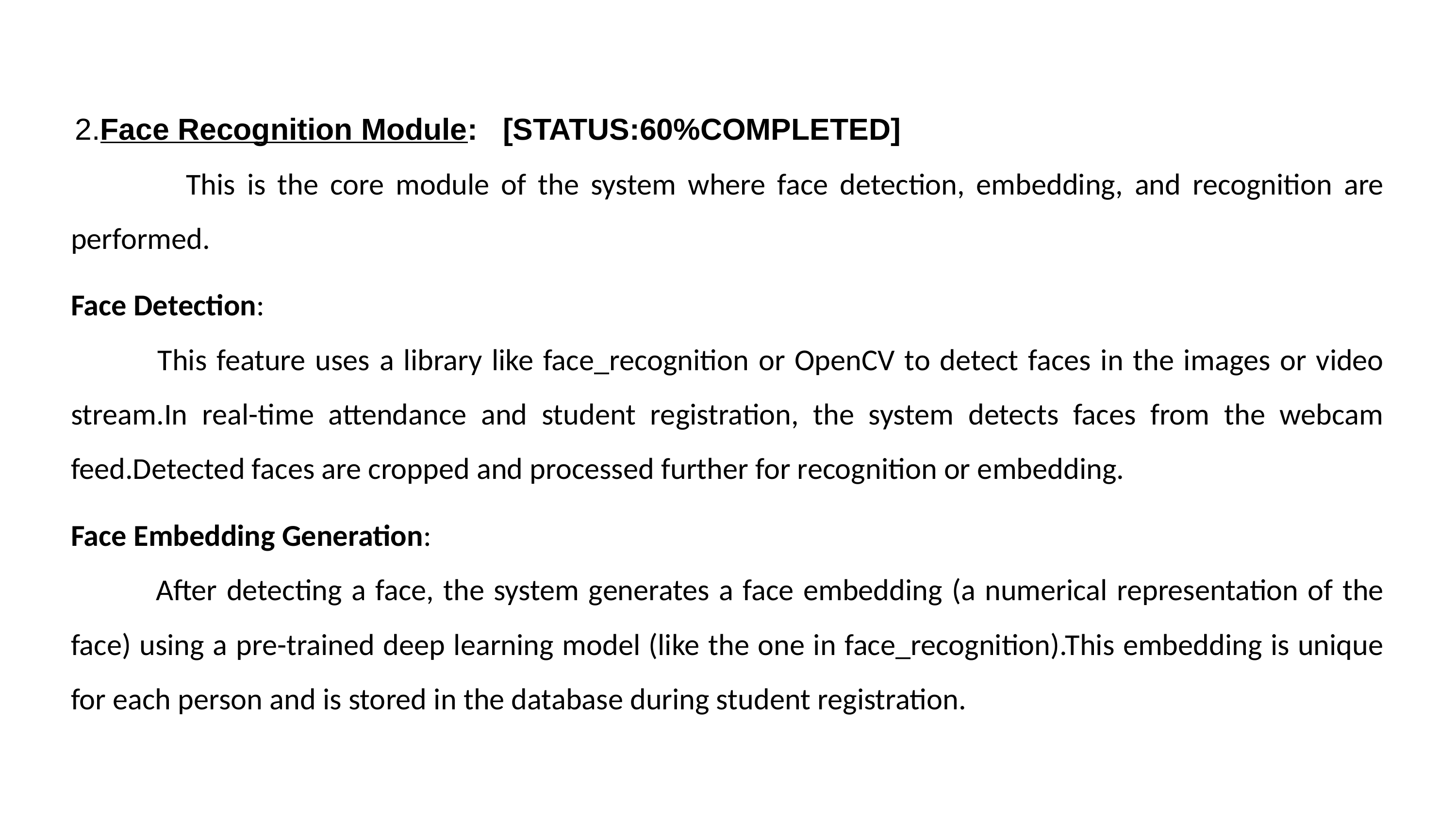

2.Face Recognition Module:   [STATUS:60%COMPLETED]
           This is the core module of the system where face detection, embedding, and recognition are performed.

Face Detection:
         This feature uses a library like face_recognition or OpenCV to detect faces in the images or video stream.In real-time attendance and student registration, the system detects faces from the webcam feed.Detected faces are cropped and processed further for recognition or embedding.

Face Embedding Generation:
         After detecting a face, the system generates a face embedding (a numerical representation of the face) using a pre-trained deep learning model (like the one in face_recognition).This embedding is unique for each person and is stored in the database during student registration.